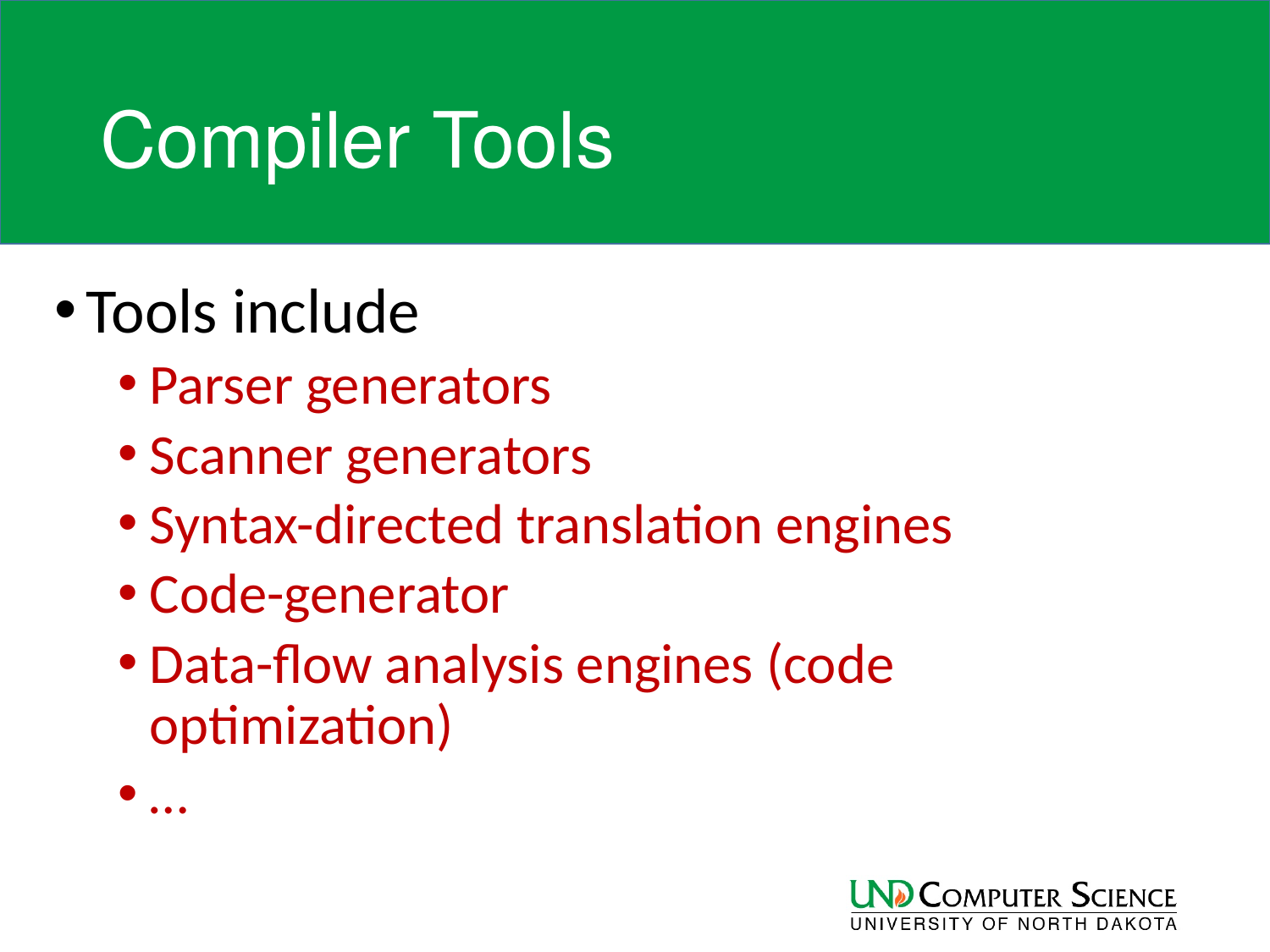

# Compiler Tools
Tools include
Parser generators
Scanner generators
Syntax-directed translation engines
Code-generator
Data-flow analysis engines (code optimization)
…

36